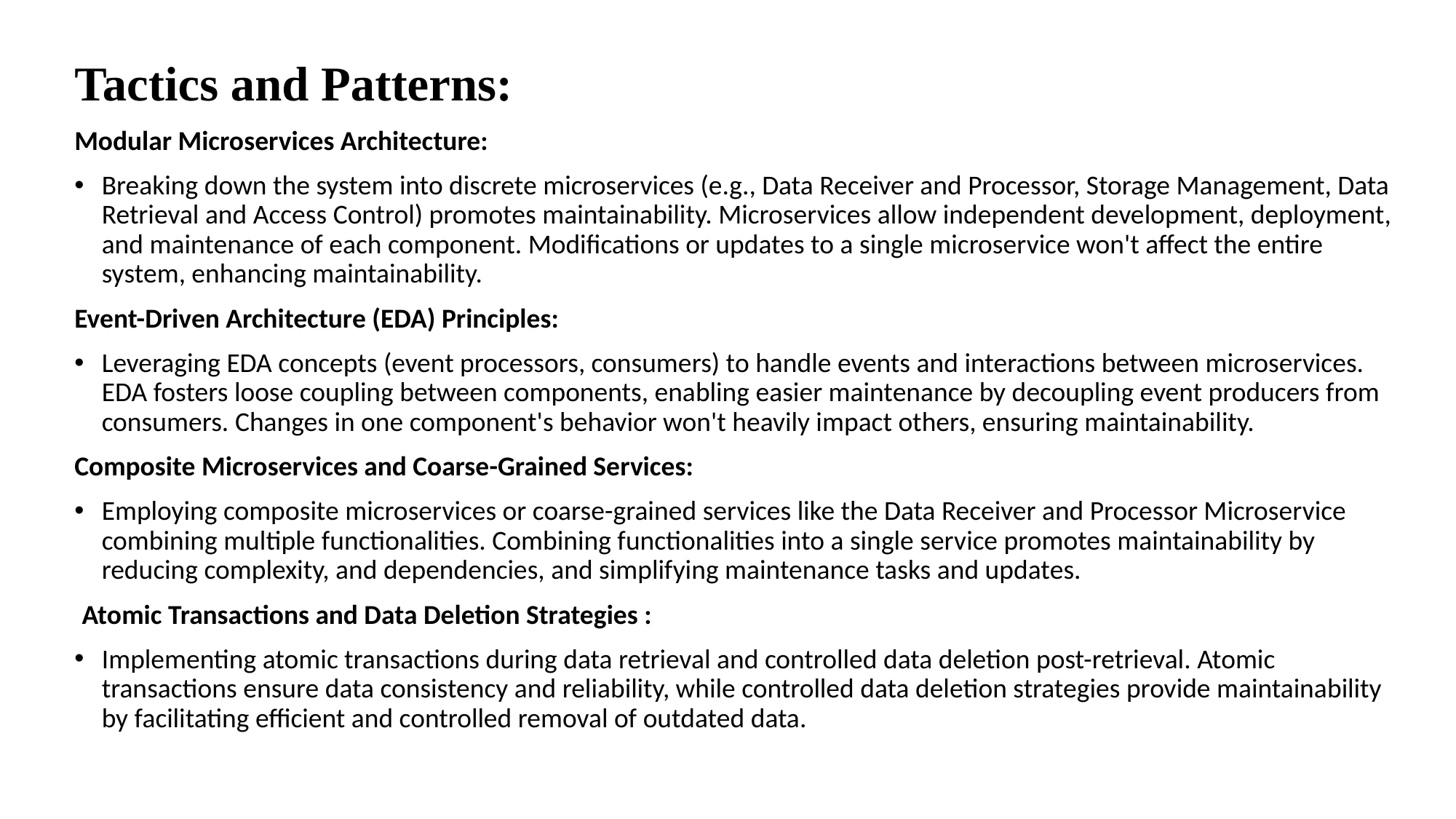

Tactics and Patterns:
Modular Microservices Architecture:
Breaking down the system into discrete microservices (e.g., Data Receiver and Processor, Storage Management, Data Retrieval and Access Control) promotes maintainability. Microservices allow independent development, deployment, and maintenance of each component. Modifications or updates to a single microservice won't affect the entire system, enhancing maintainability.
Event-Driven Architecture (EDA) Principles:
Leveraging EDA concepts (event processors, consumers) to handle events and interactions between microservices. EDA fosters loose coupling between components, enabling easier maintenance by decoupling event producers from consumers. Changes in one component's behavior won't heavily impact others, ensuring maintainability.
Composite Microservices and Coarse-Grained Services:
Employing composite microservices or coarse-grained services like the Data Receiver and Processor Microservice combining multiple functionalities. Combining functionalities into a single service promotes maintainability by reducing complexity, and dependencies, and simplifying maintenance tasks and updates.
 Atomic Transactions and Data Deletion Strategies :
Implementing atomic transactions during data retrieval and controlled data deletion post-retrieval. Atomic transactions ensure data consistency and reliability, while controlled data deletion strategies provide maintainability by facilitating efficient and controlled removal of outdated data.